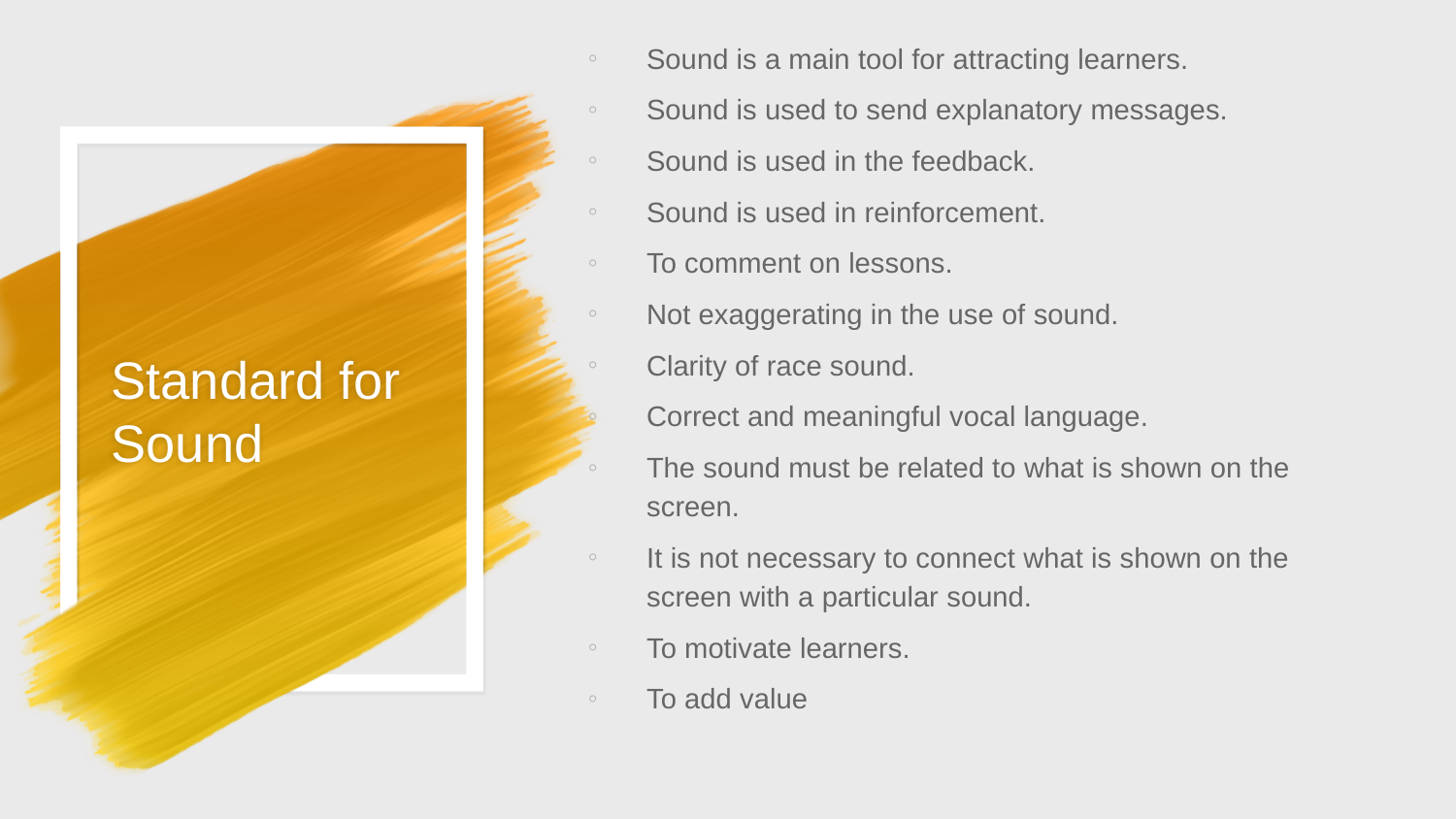

Sound is a main tool for attracting learners.
Sound is used to send explanatory messages.
Sound is used in the feedback.
Sound is used in reinforcement.
To comment on lessons.
Not exaggerating in the use of sound.
Clarity of race sound.
Correct and meaningful vocal language.
The sound must be related to what is shown on the screen.
It is not necessary to connect what is shown on the screen with a particular sound.
To motivate learners.
To add value
# Standard for Sound